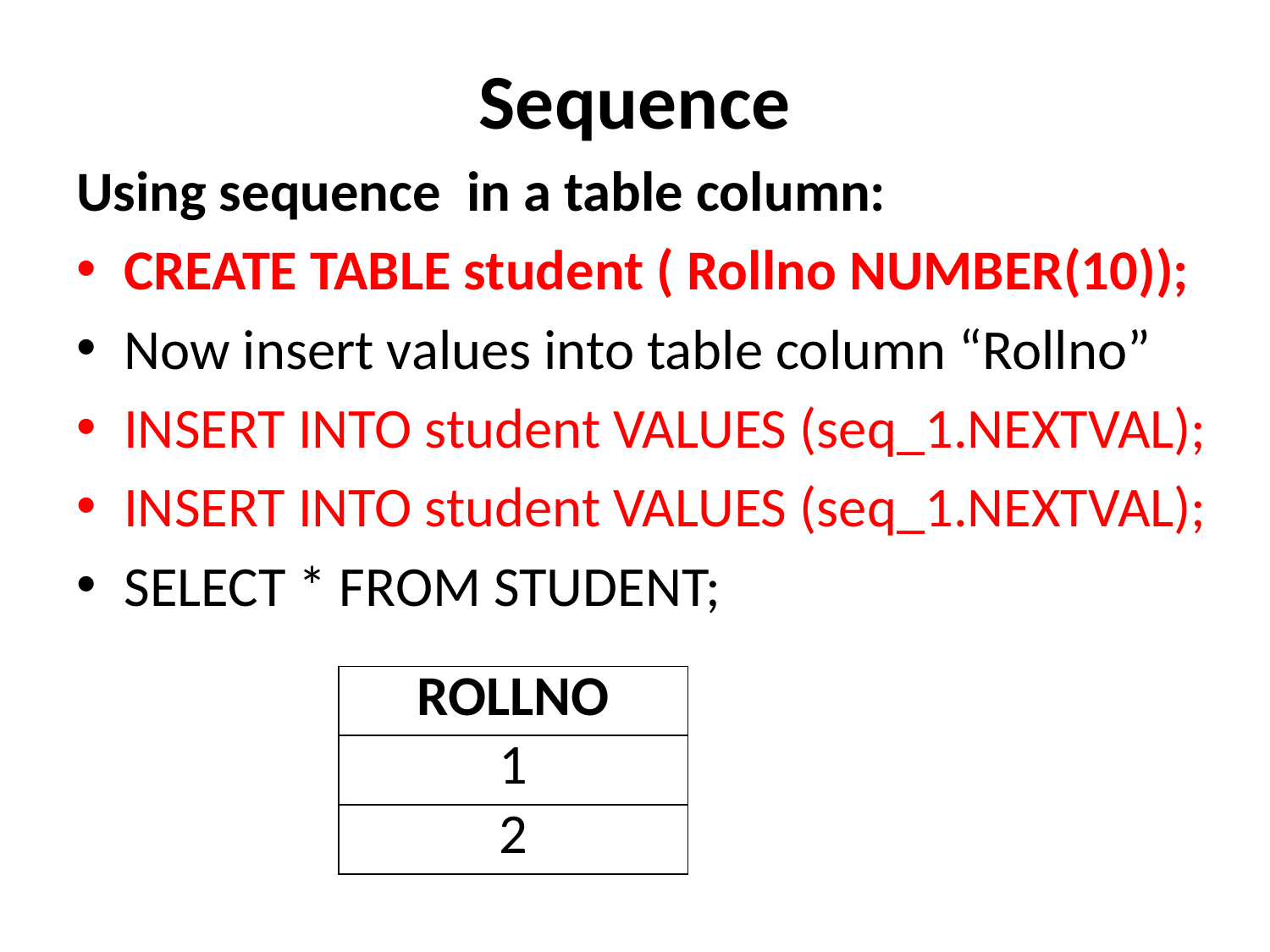

# Sequence
Using sequence  in a table column:
CREATE TABLE student ( Rollno NUMBER(10));
Now insert values into table column “Rollno”
INSERT INTO student VALUES (seq_1.NEXTVAL);
INSERT INTO student VALUES (seq_1.NEXTVAL);
SELECT * FROM STUDENT;

| ROLLNO |
| --- |
| 1 |
| 2 |